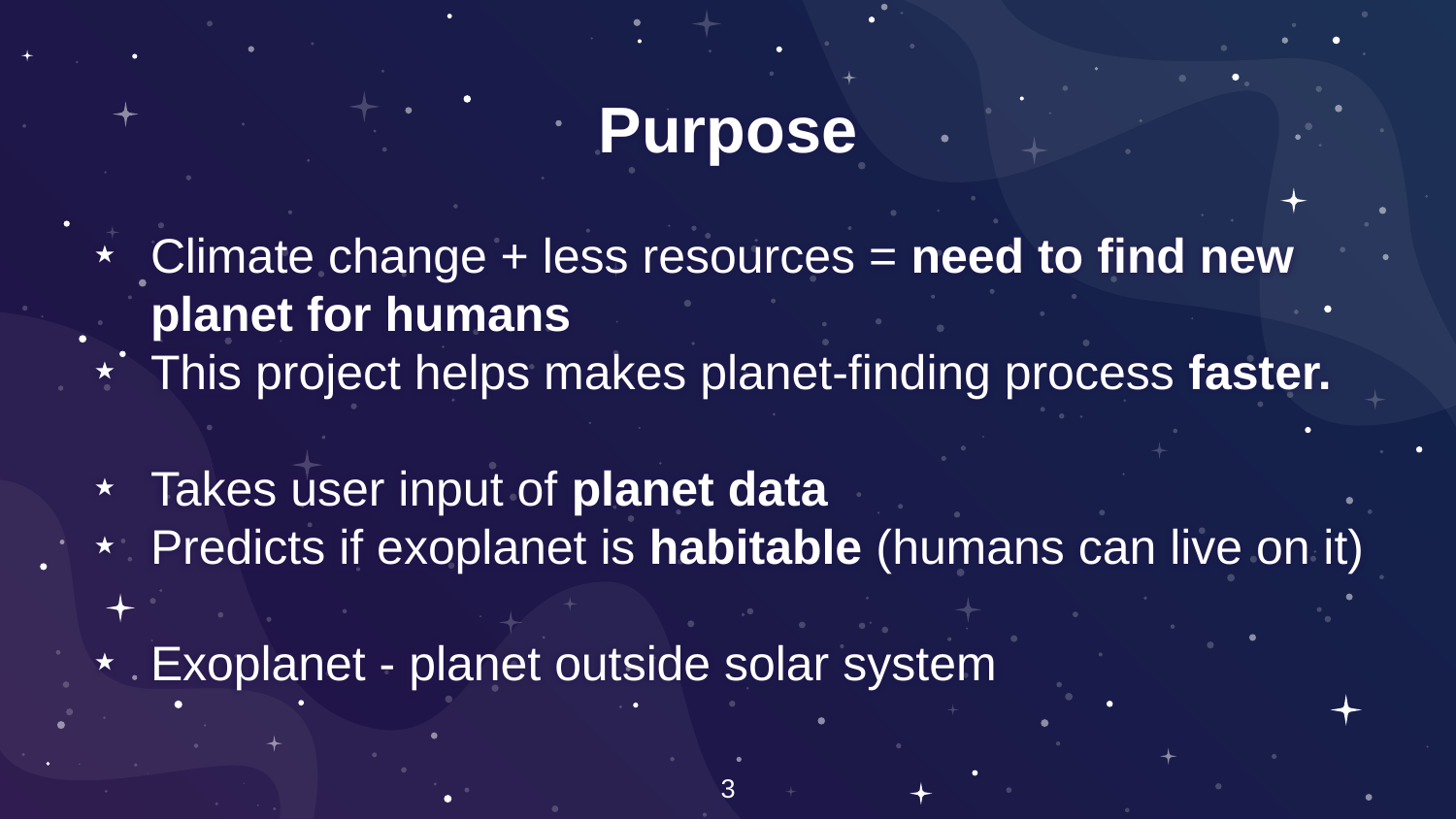

Purpose
Climate change + less resources = need to find new planet for humans
This project helps makes planet-finding process faster.

Takes user input of planet data
Predicts if exoplanet is habitable (humans can live on it)

Exoplanet - planet outside solar system

3